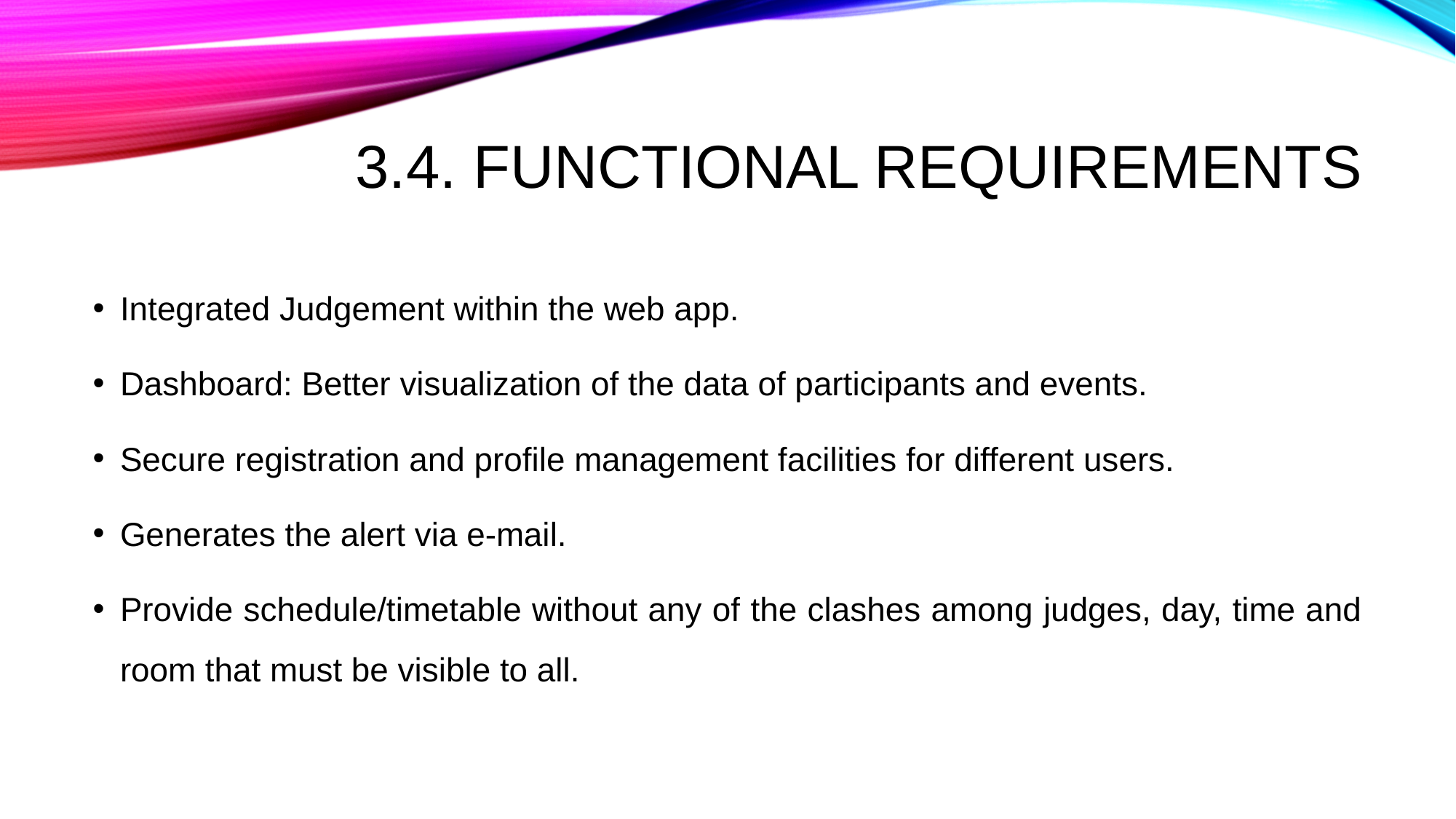

# 3.4. Functional Requirements
Integrated Judgement within the web app.
Dashboard: Better visualization of the data of participants and events.
Secure registration and profile management facilities for different users.
Generates the alert via e-mail.
Provide schedule/timetable without any of the clashes among judges, day, time and room that must be visible to all.